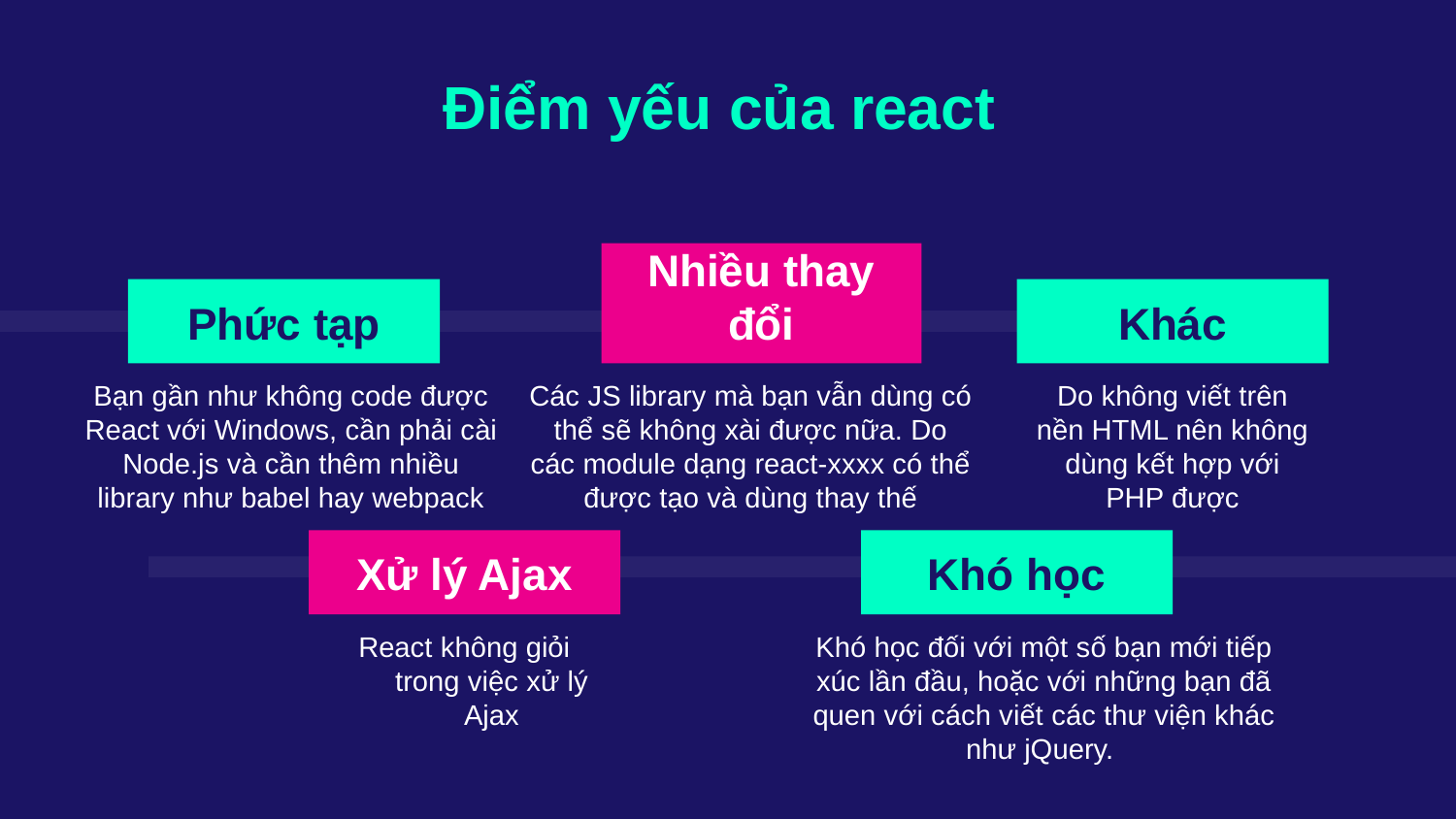

Điểm yếu của react
Nhiều thay đổi
Phức tạp
# Khác
Bạn gần như không code được React với Windows, cần phải cài Node.js và cần thêm nhiều library như babel hay webpack

Các JS library mà bạn vẫn dùng có thể sẽ không xài được nữa. Do các module dạng react-xxxx có thể được tạo và dùng thay thế

Do không viết trên nền HTML nên không dùng kết hợp với PHP được

Khó học
Xử lý Ajax
React không giỏi trong việc xử lý Ajax

Khó học đối với một số bạn mới tiếp xúc lần đầu, hoặc với những bạn đã quen với cách viết các thư viện khác như jQuery.